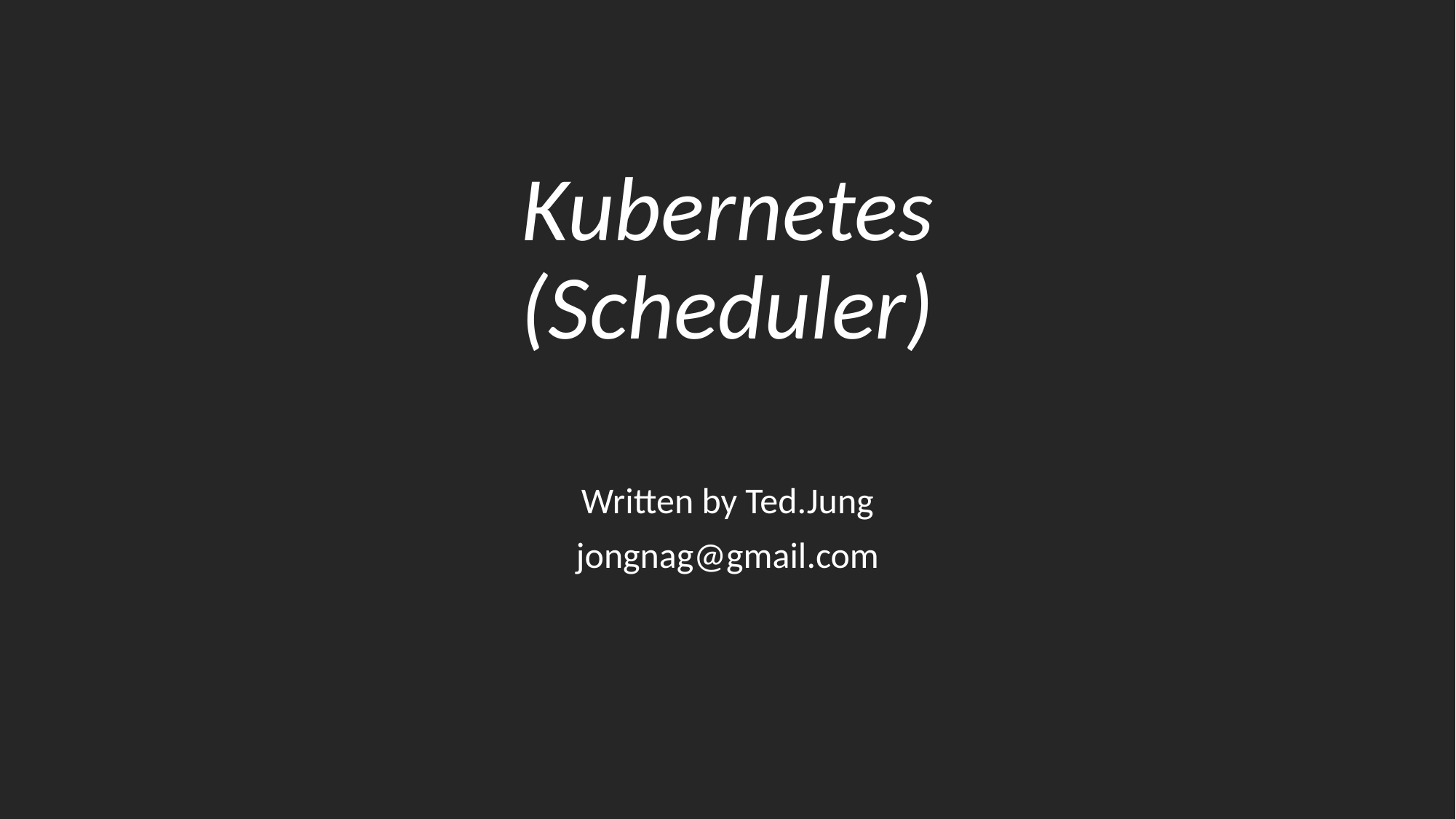

# Kubernetes (Scheduler)
Written by Ted.Jung
jongnag@gmail.com